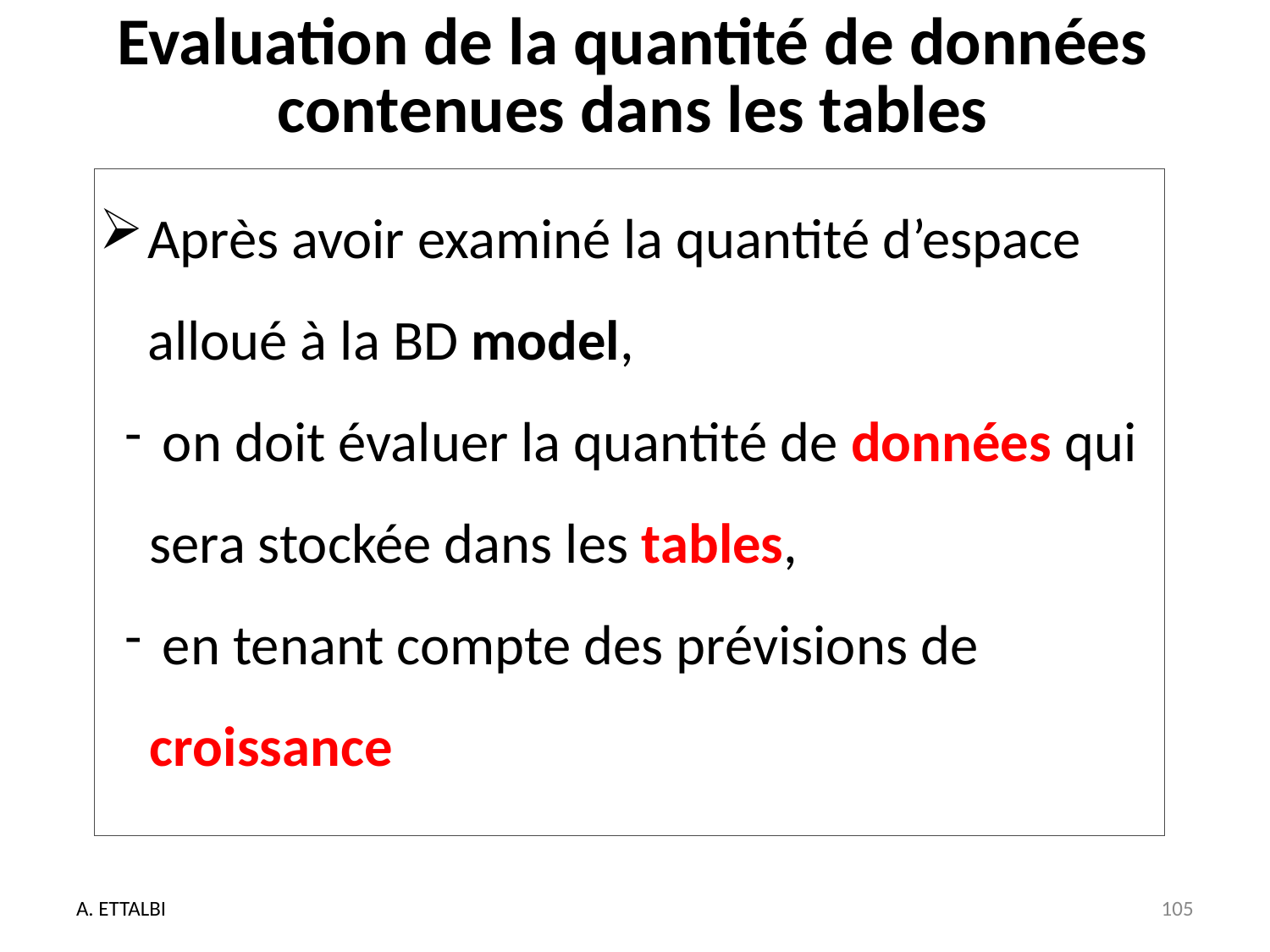

# Evaluation de la quantité de données contenues dans les tables
Après avoir examiné la quantité d’espace alloué à la BD model,
 on doit évaluer la quantité de données qui sera stockée dans les tables,
 en tenant compte des prévisions de croissance
A. ETTALBI
105